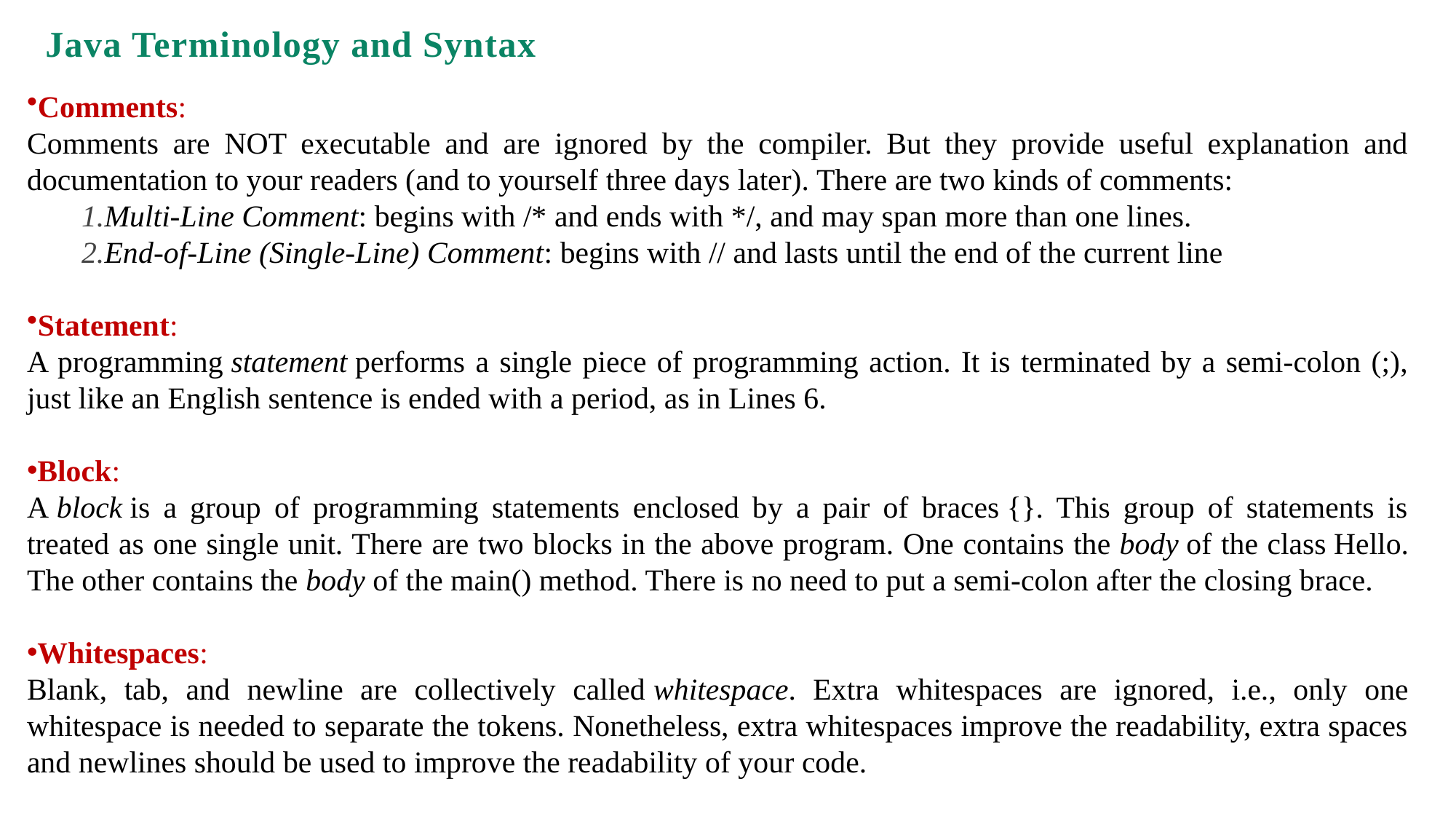

# Java Terminology and Syntax
Comments:
Comments are NOT executable and are ignored by the compiler. But they provide useful explanation and documentation to your readers (and to yourself three days later). There are two kinds of comments:
Multi-Line Comment: begins with /* and ends with */, and may span more than one lines.
End-of-Line (Single-Line) Comment: begins with // and lasts until the end of the current line

Statement:
A programming statement performs a single piece of programming action. It is terminated by a semi-colon (;), just like an English sentence is ended with a period, as in Lines 6.

Block:
A block is a group of programming statements enclosed by a pair of braces {}. This group of statements is treated as one single unit. There are two blocks in the above program. One contains the body of the class Hello. The other contains the body of the main() method. There is no need to put a semi-colon after the closing brace.

Whitespaces:
Blank, tab, and newline are collectively called whitespace. Extra whitespaces are ignored, i.e., only one whitespace is needed to separate the tokens. Nonetheless, extra whitespaces improve the readability, extra spaces and newlines should be used to improve the readability of your code.